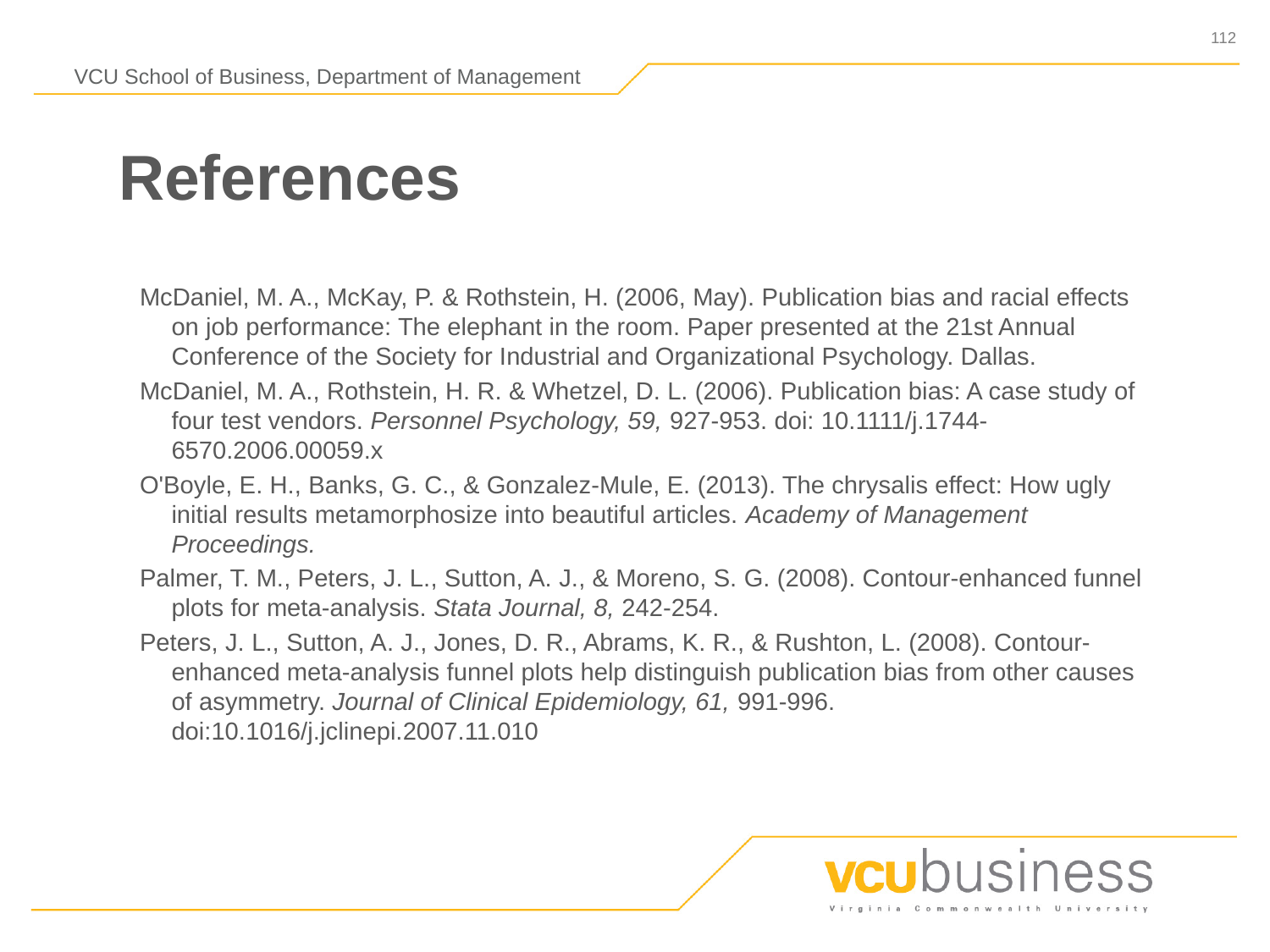

# References
McDaniel, M. A., McKay, P. & Rothstein, H. (2006, May). Publication bias and racial effects on job performance: The elephant in the room. Paper presented at the 21st Annual Conference of the Society for Industrial and Organizational Psychology. Dallas.
McDaniel, M. A., Rothstein, H. R. & Whetzel, D. L. (2006). Publication bias: A case study of four test vendors. Personnel Psychology, 59, 927-953. doi: 10.1111/j.1744-6570.2006.00059.x
O'Boyle, E. H., Banks, G. C., & Gonzalez-Mule, E. (2013). The chrysalis effect: How ugly initial results metamorphosize into beautiful articles. Academy of Management Proceedings.
Palmer, T. M., Peters, J. L., Sutton, A. J., & Moreno, S. G. (2008). Contour-enhanced funnel plots for meta-analysis. Stata Journal, 8, 242-254.
Peters, J. L., Sutton, A. J., Jones, D. R., Abrams, K. R., & Rushton, L. (2008). Contour-enhanced meta-analysis funnel plots help distinguish publication bias from other causes of asymmetry. Journal of Clinical Epidemiology, 61, 991-996. doi:10.1016/j.jclinepi.2007.11.010